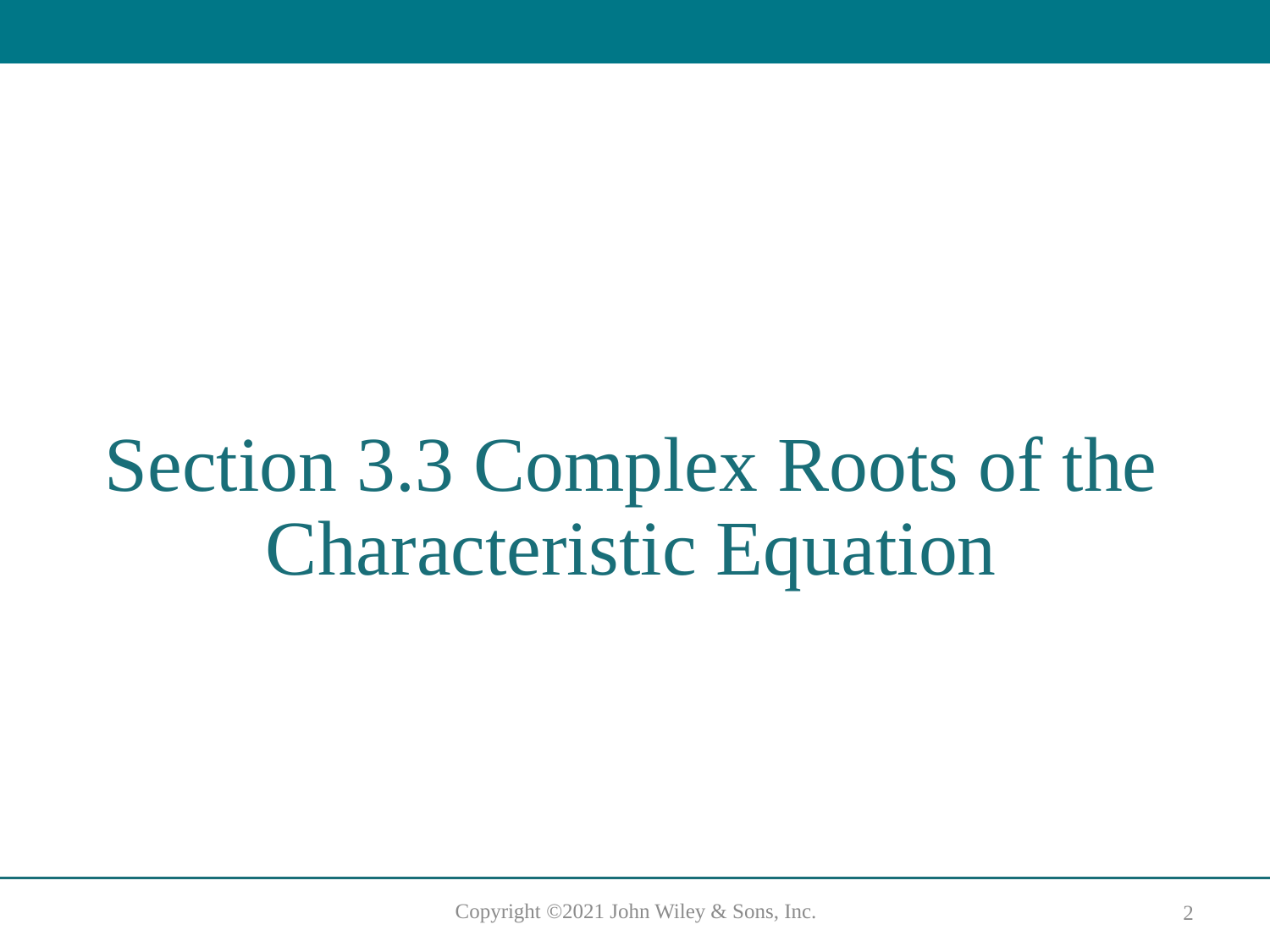

# Section 3.3 Complex Roots of the Characteristic Equation